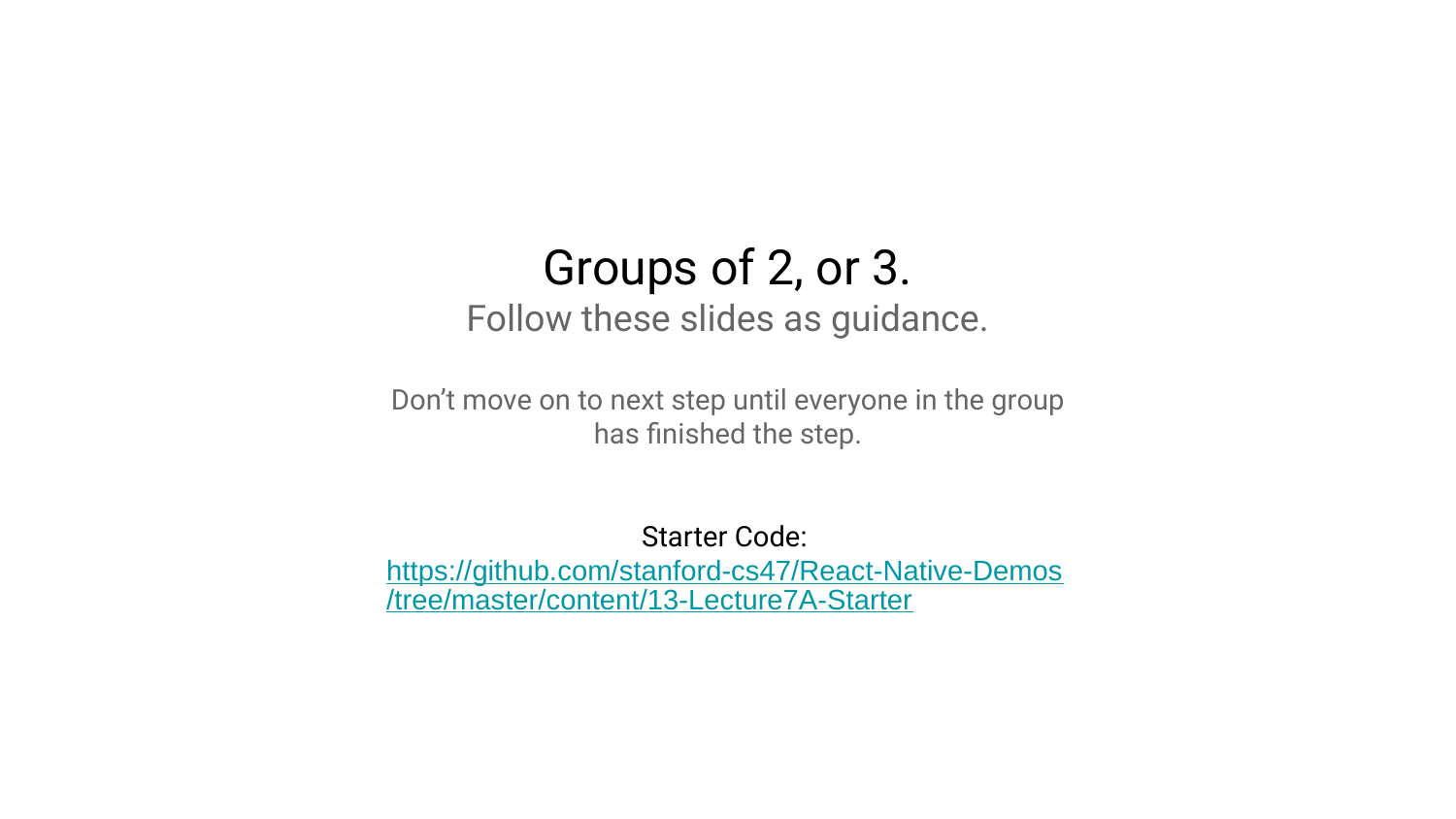

Groups of 2, or 3.
Follow these slides as guidance.

Don’t move on to next step until everyone in the group has finished the step.
Starter Code: https://github.com/stanford-cs47/React-Native-Demos/tree/master/content/13-Lecture7A-Starter